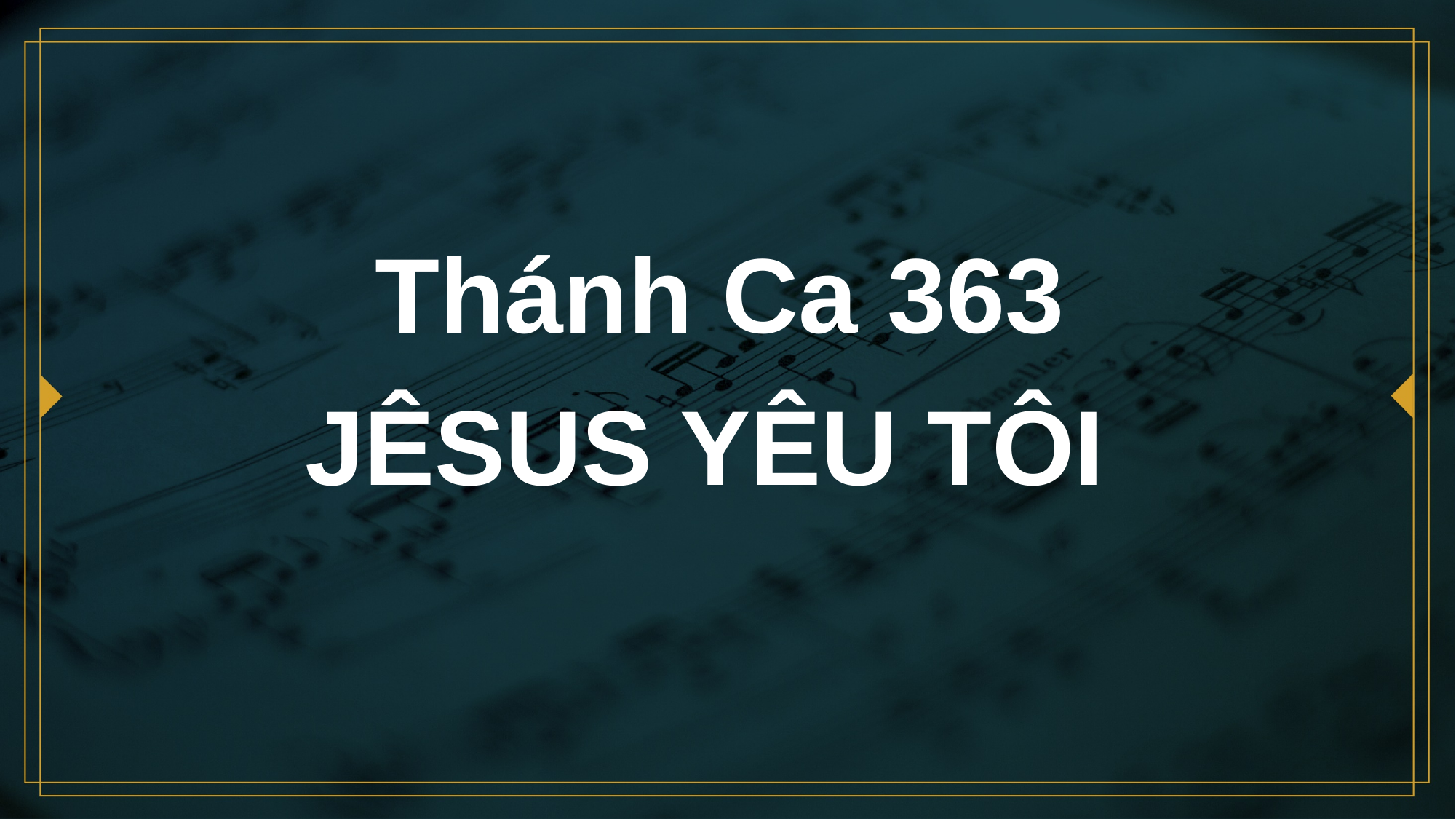

# Thánh Ca 363 JÊSUS YÊU TÔI